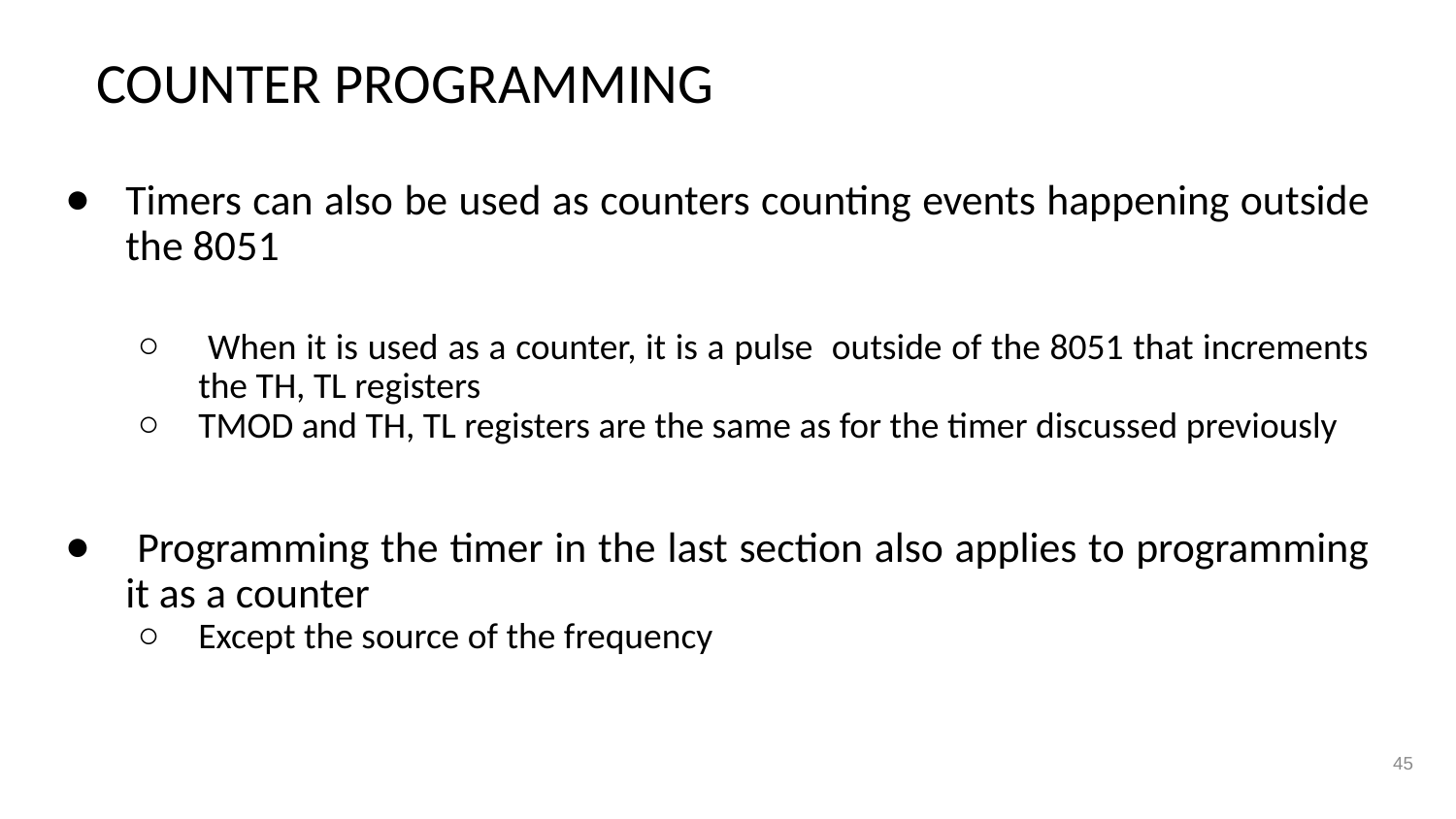

# COUNTER PROGRAMMING

Timers can also be used as counters counting events happening outside the 8051

 When it is used as a counter, it is a pulse  outside of the 8051 that increments the TH, TL registers
TMOD and TH, TL registers are the same as for the timer discussed previously

 Programming the timer in the last section also applies to programming it as a counter
Except the source of the frequency
45